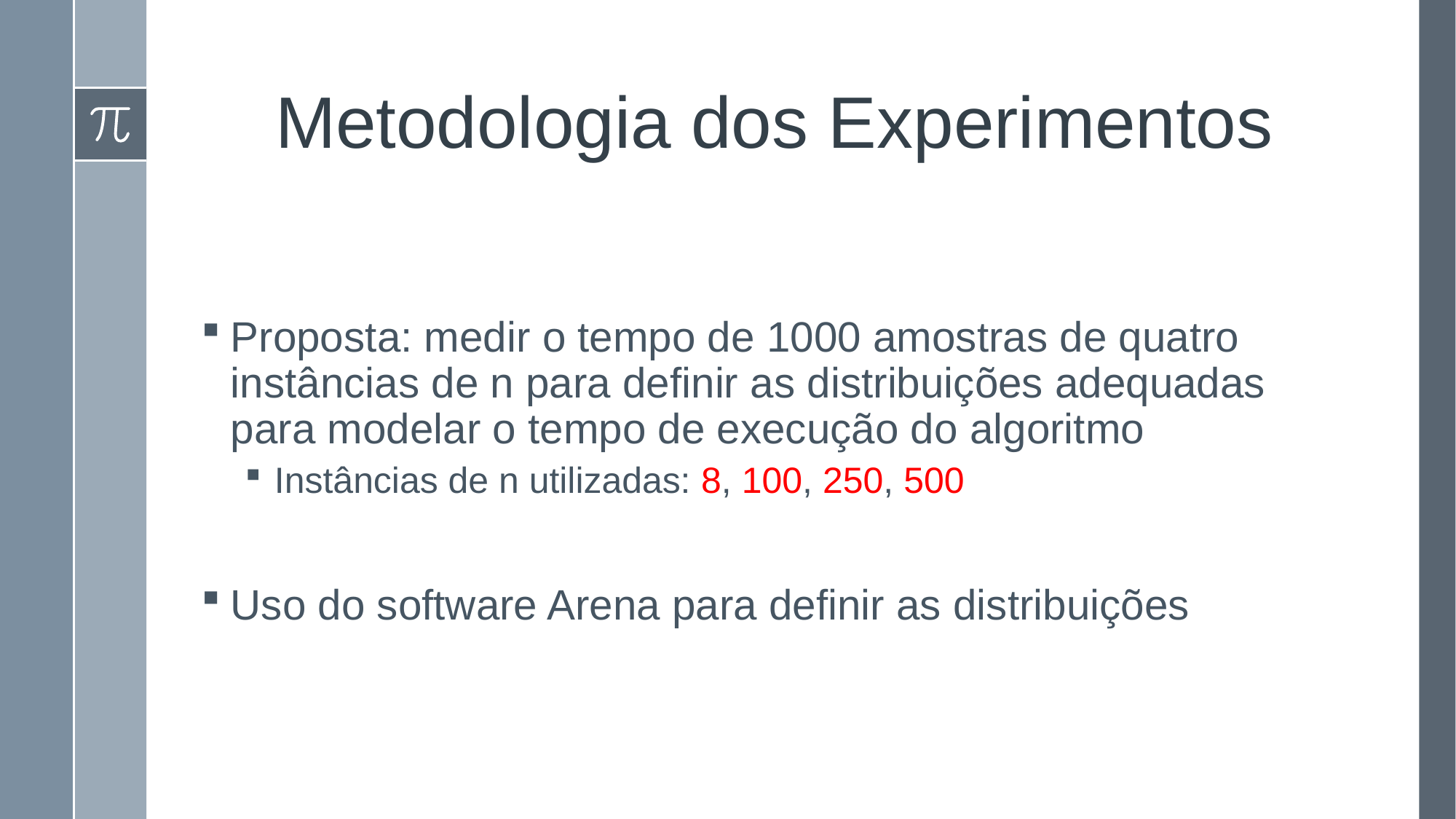

# Metodologia dos Experimentos

Proposta: medir o tempo de 1000 amostras de quatro instâncias de n para definir as distribuições adequadas para modelar o tempo de execução do algoritmo
Instâncias de n utilizadas: 8, 100, 250, 500

Uso do software Arena para definir as distribuições